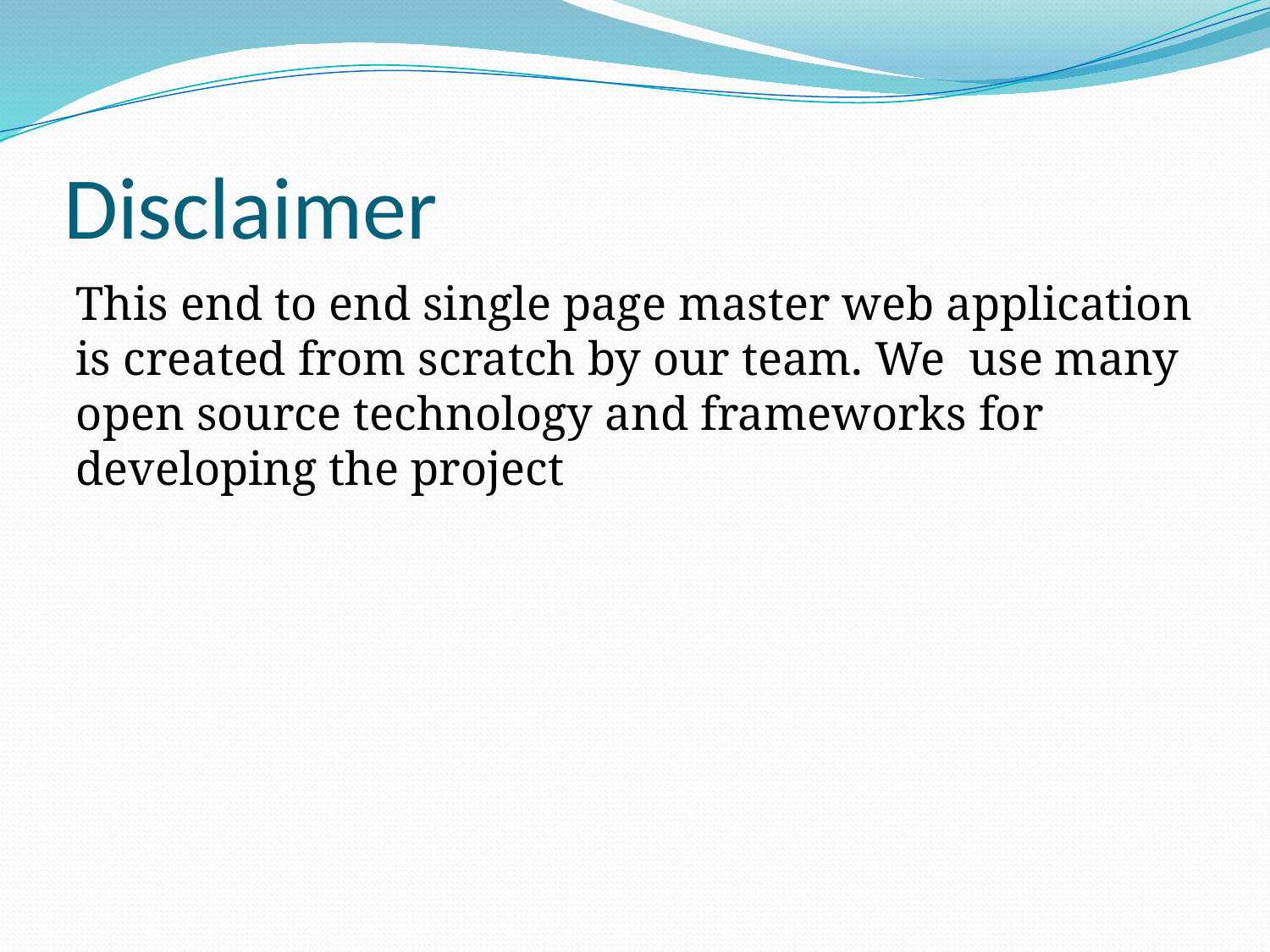

# Disclaimer
This end to end single page master web application is created from scratch by our team. We  use many open source technology and frameworks for developing the project